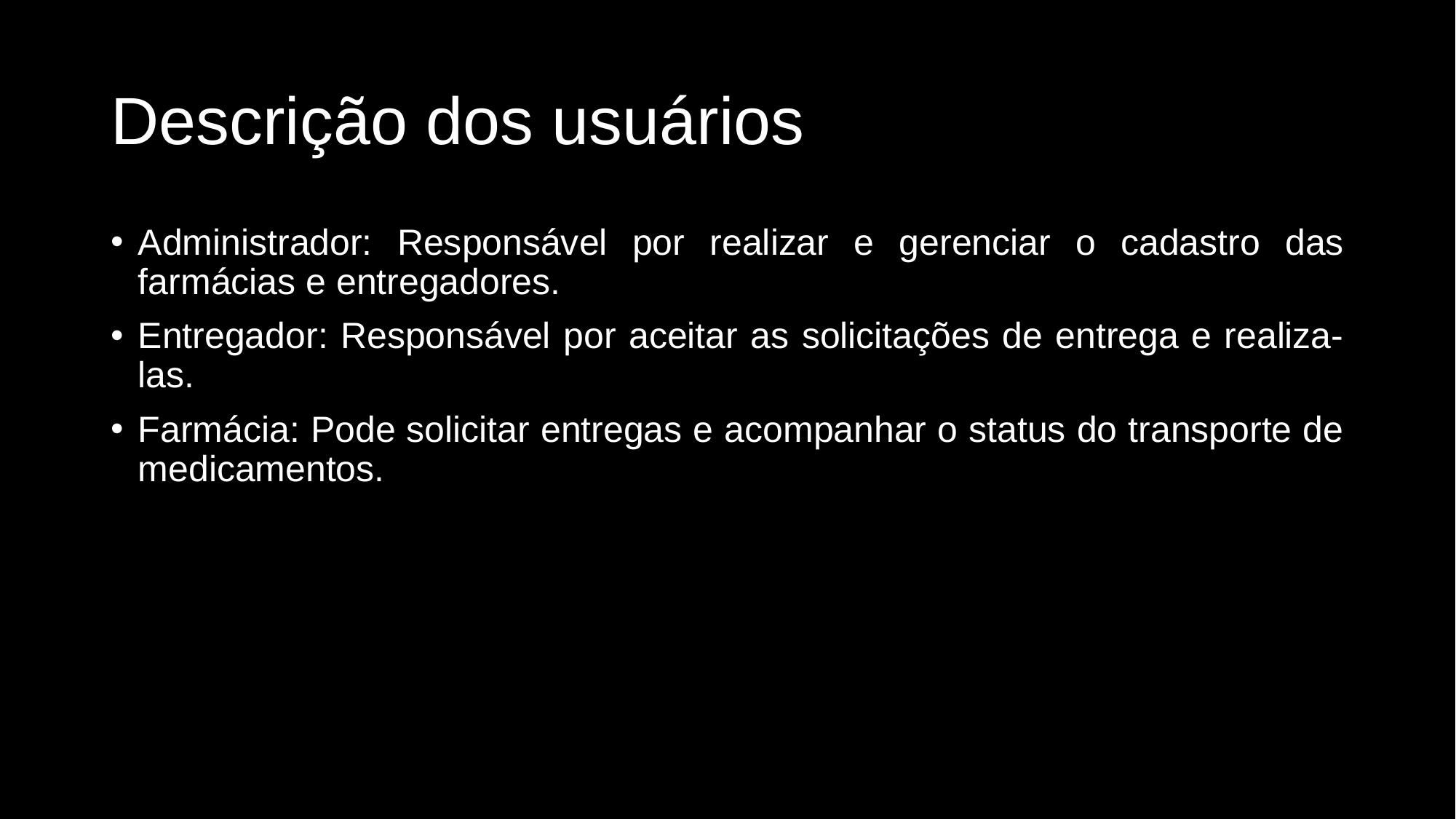

# Descrição dos usuários
Administrador: Responsável por realizar e gerenciar o cadastro das farmácias e entregadores.
Entregador: Responsável por aceitar as solicitações de entrega e realiza-las.
Farmácia: Pode solicitar entregas e acompanhar o status do transporte de medicamentos.